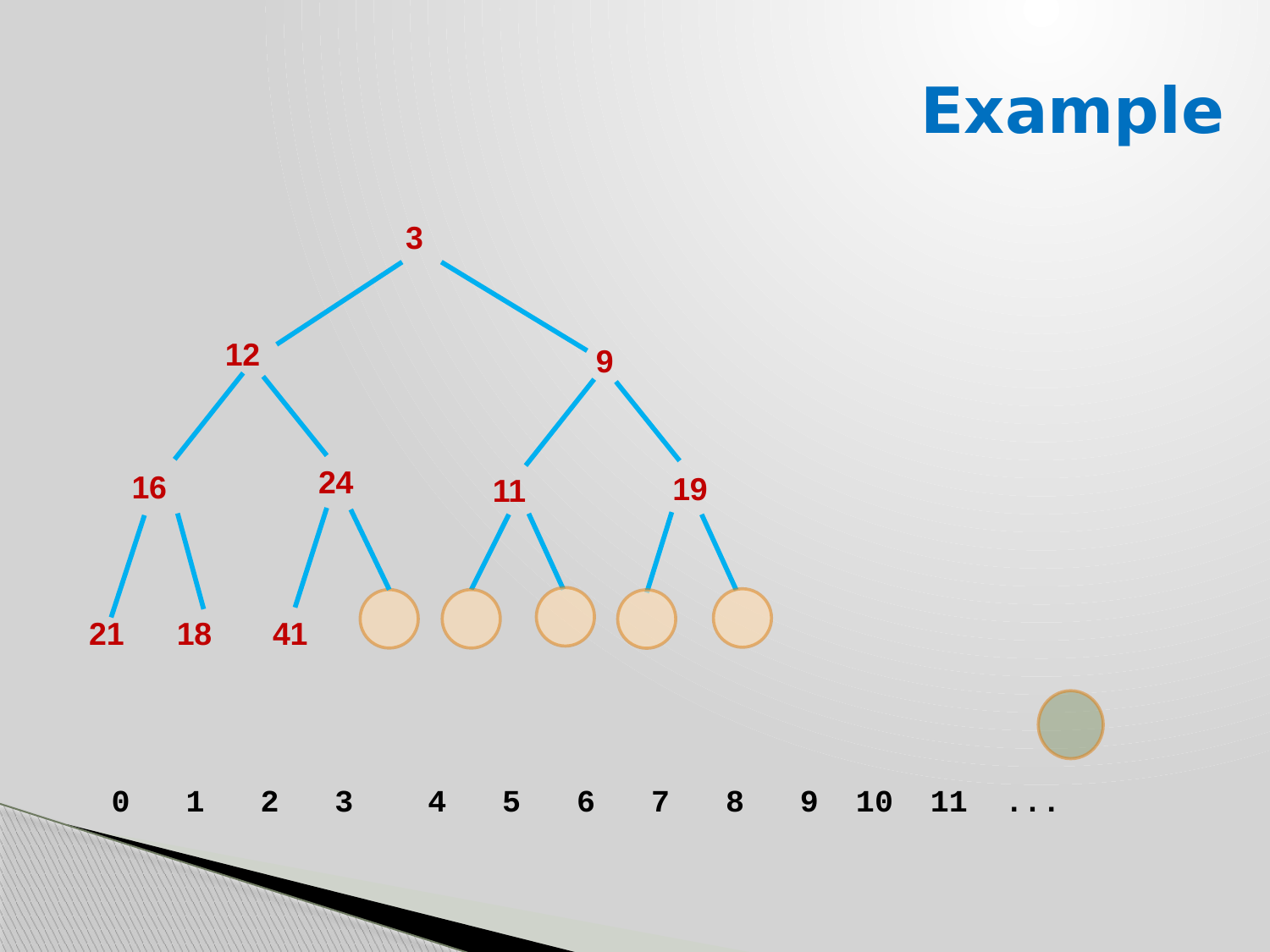

# Example
3
12
9
24
16
19
11
21
18
41

0   1   2   3    4   5   6   7   8   9  10  11  ...